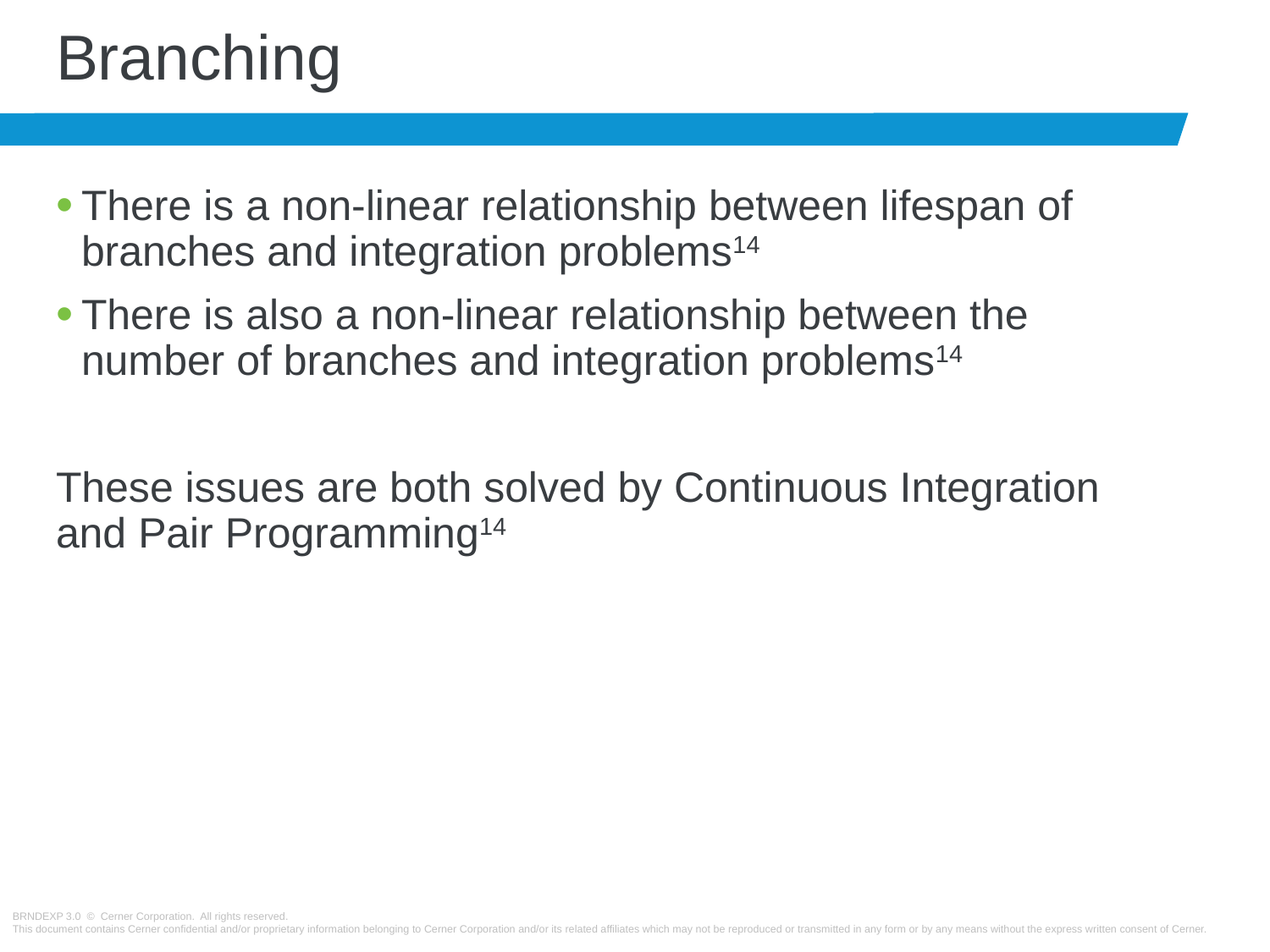

# Branching
There is a non-linear relationship between lifespan of branches and integration problems14
There is also a non-linear relationship between the number of branches and integration problems14

These issues are both solved by Continuous Integration and Pair Programming14